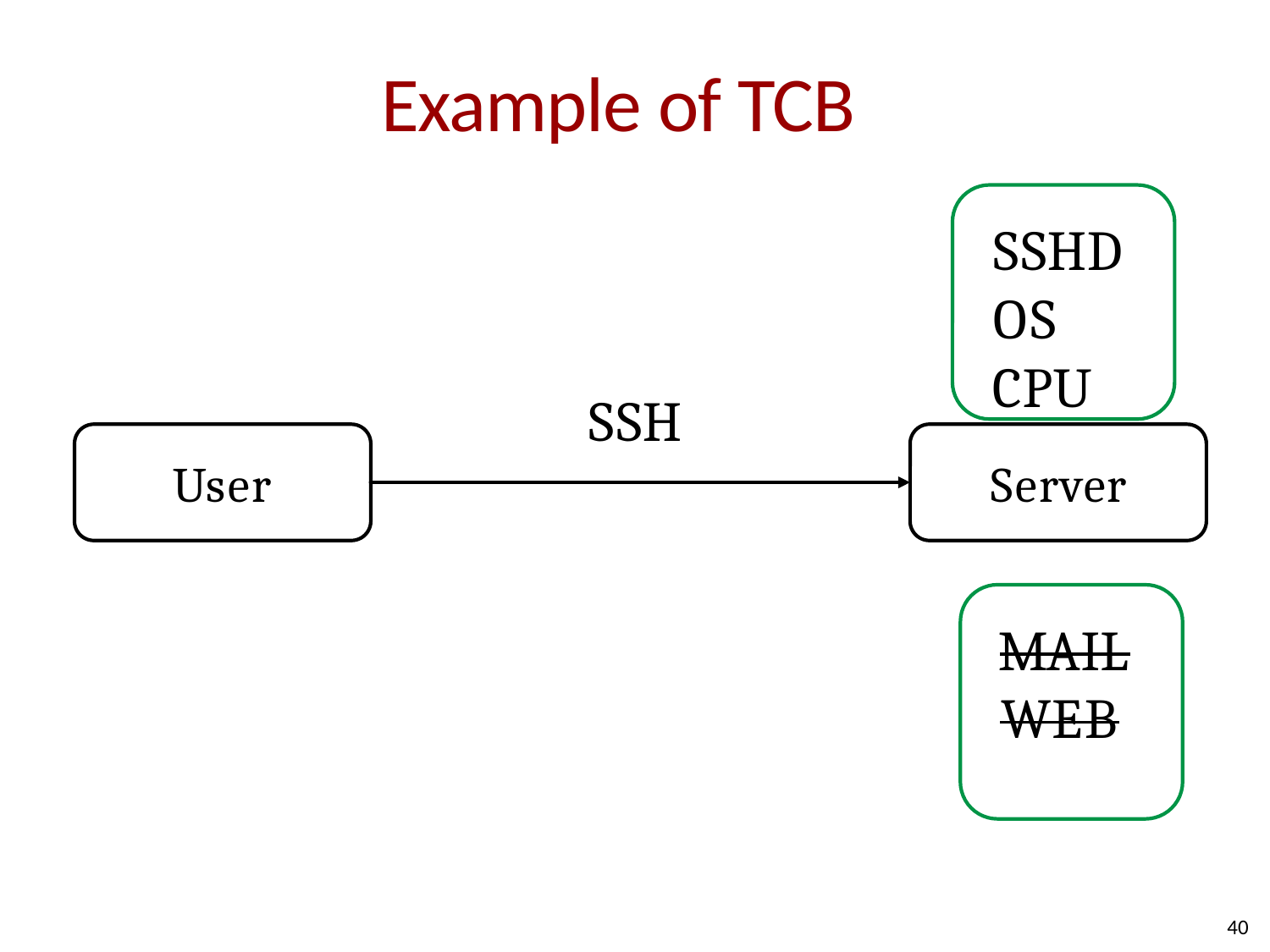

# Example of TCB

SSHD
OS
CPU
SSH
User
Server

MAIL
WEB

40